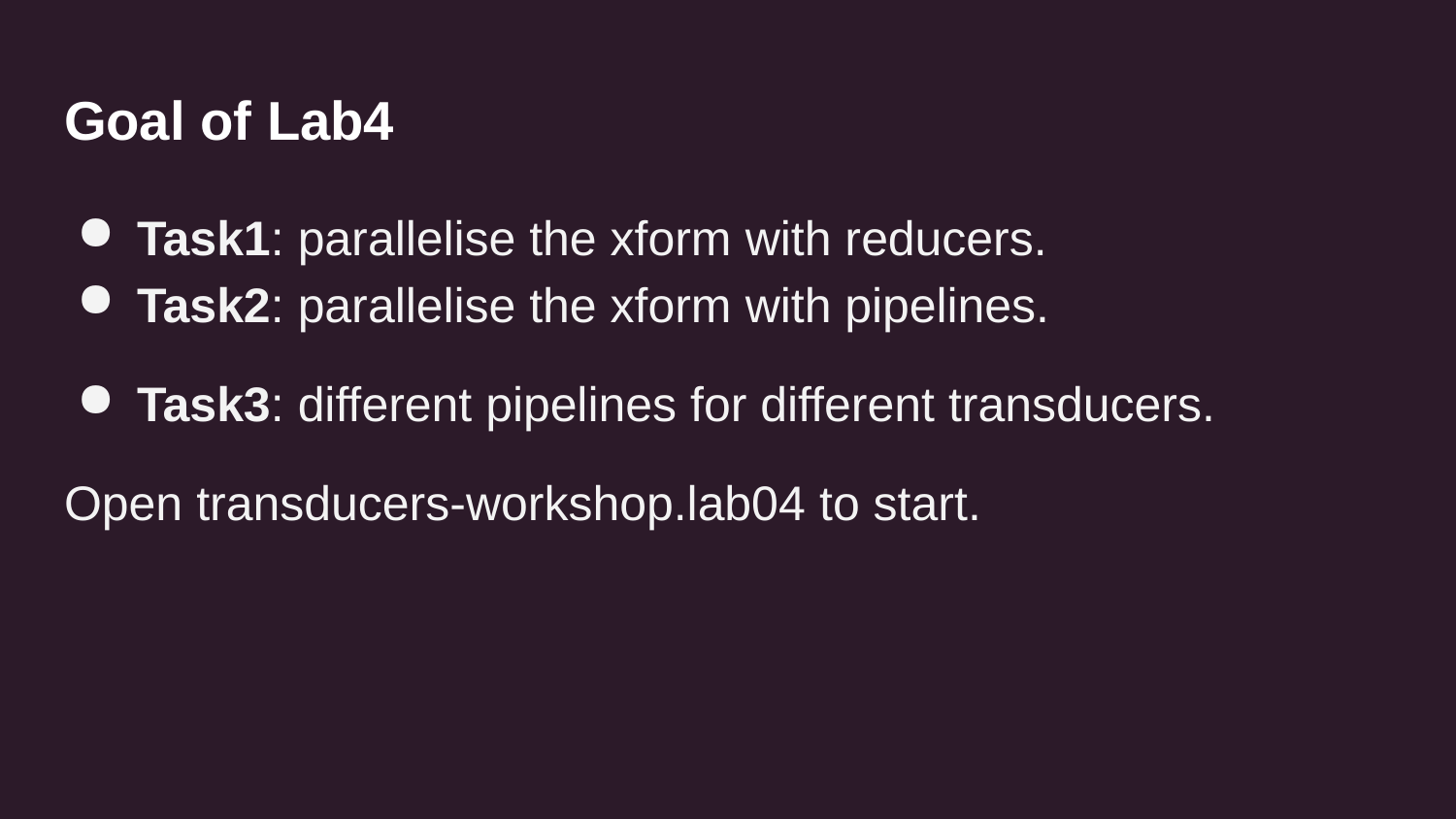

# Goal of Lab4
Task1: parallelise the xform with reducers.
Task2: parallelise the xform with pipelines.
Task3: different pipelines for different transducers.
Open transducers-workshop.lab04 to start.